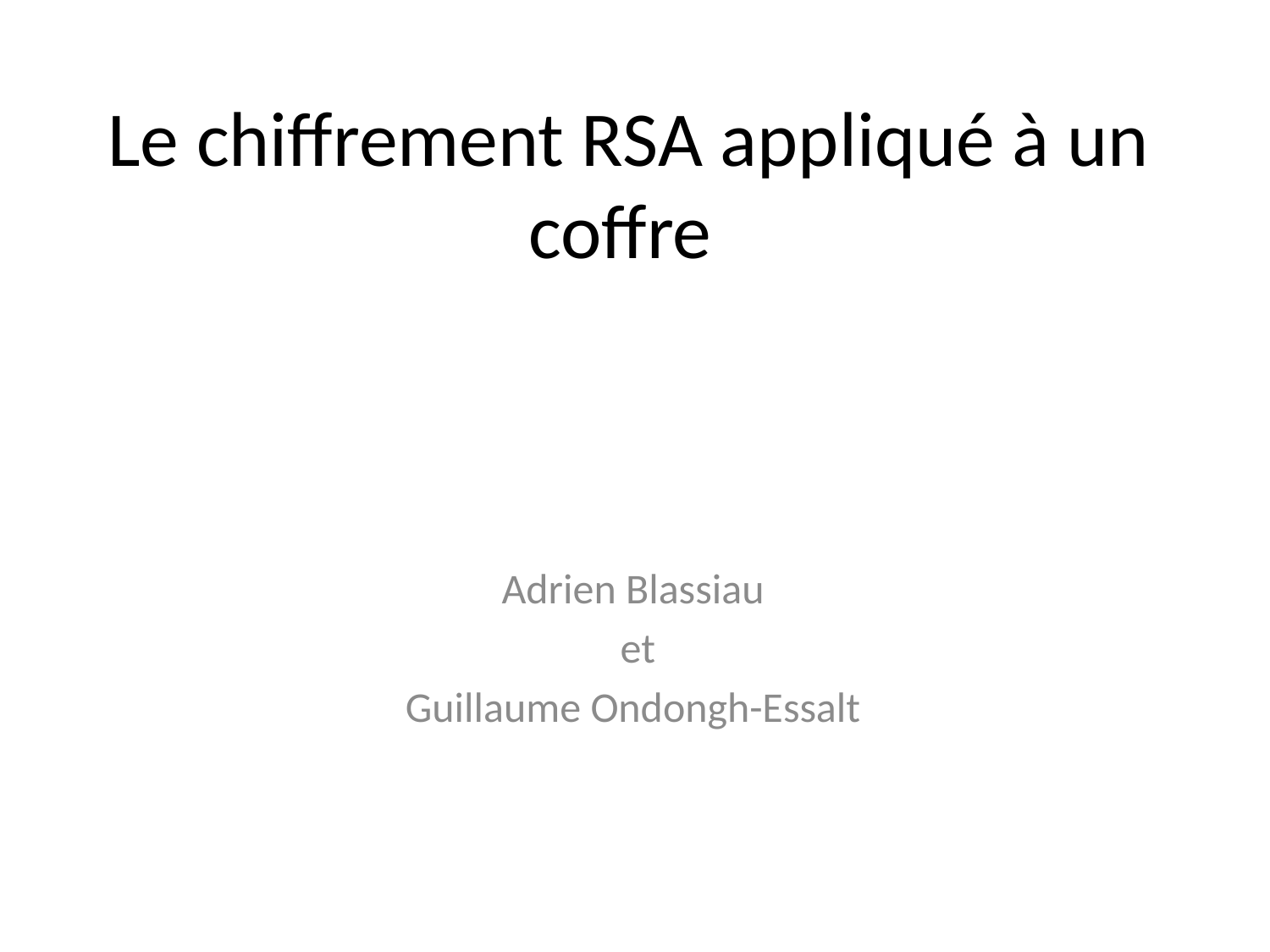

# Le chiffrement RSA appliqué à un coffre

Adrien Blassiau
 et
Guillaume Ondongh-Essalt